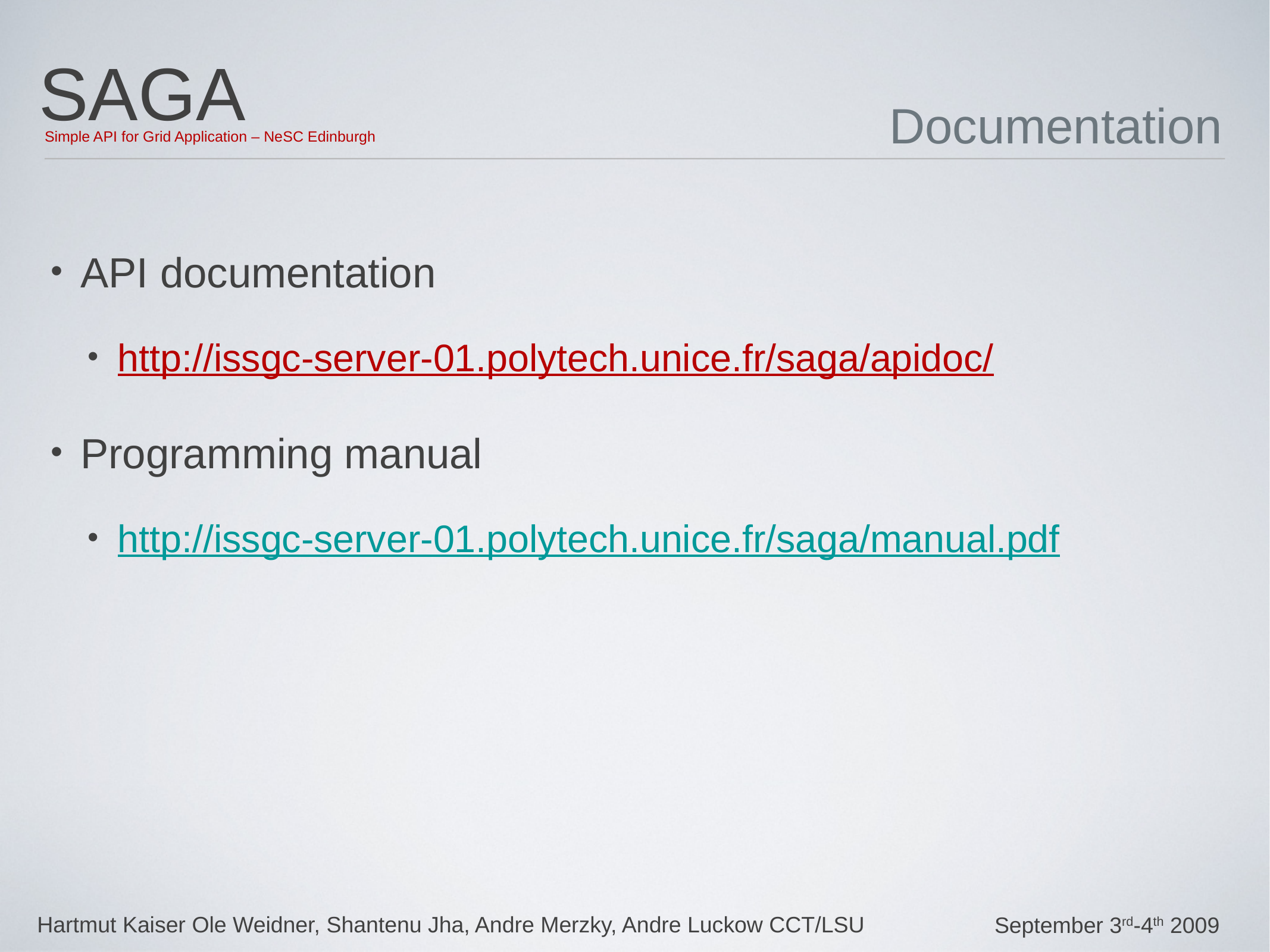

# Documentation
API documentation
http://issgc-server-01.polytech.unice.fr/saga/apidoc/
Programming manual
http://issgc-server-01.polytech.unice.fr/saga/manual.pdf